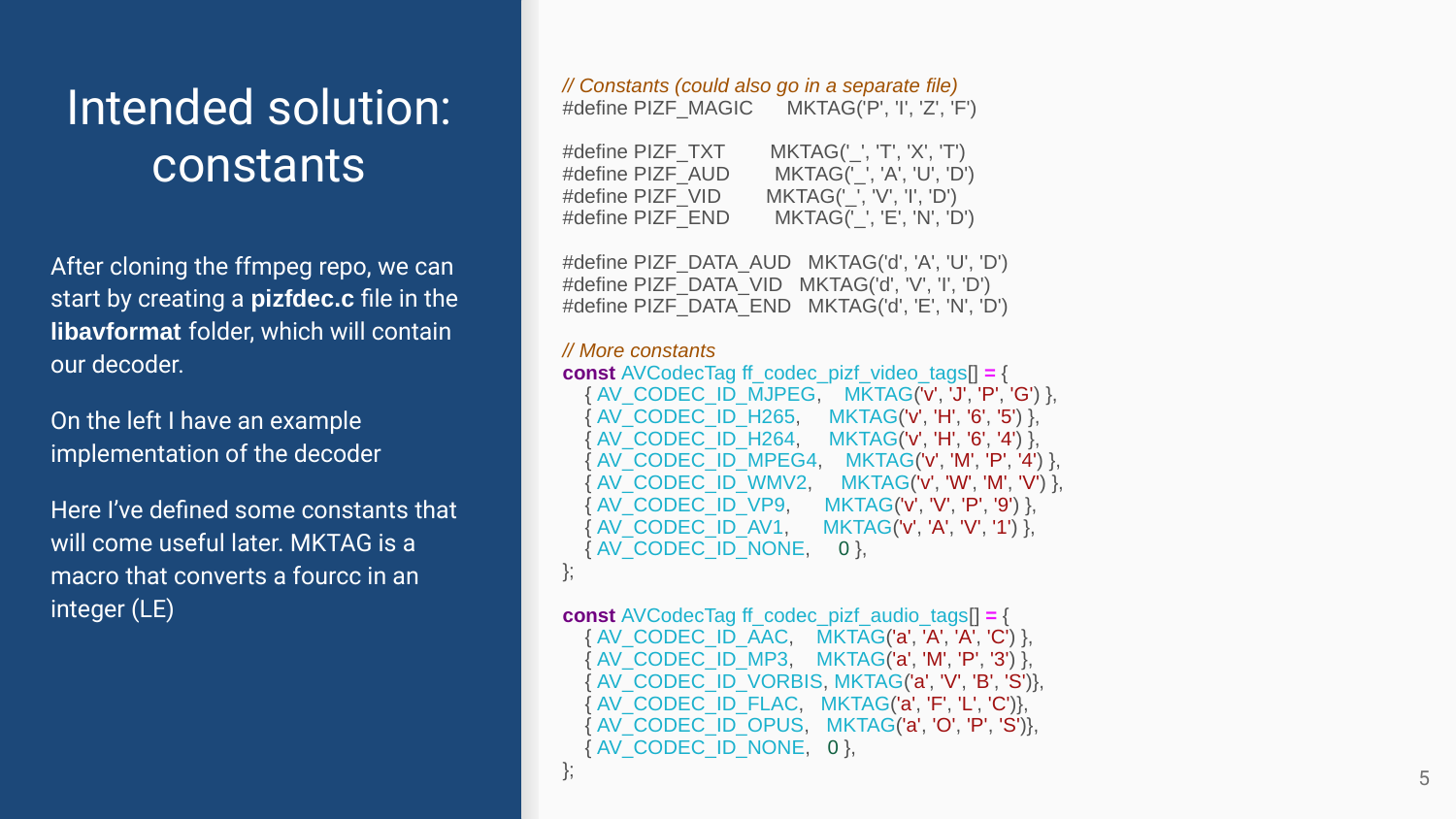

// Constants (could also go in a separate file)
#define PIZF_MAGIC      MKTAG('P', 'I', 'Z', 'F')

#define PIZF_TXT        MKTAG('_', 'T', 'X', 'T')
#define PIZF_AUD        MKTAG('_', 'A', 'U', 'D')
#define PIZF_VID        MKTAG('_', 'V', 'I', 'D')
#define PIZF_END        MKTAG('_', 'E', 'N', 'D')

#define PIZF_DATA_AUD   MKTAG('d', 'A', 'U', 'D')
#define PIZF_DATA_VID   MKTAG('d', 'V', 'I', 'D')
#define PIZF_DATA_END   MKTAG('d', 'E', 'N', 'D')

// More constants
const AVCodecTag ff_codec_pizf_video_tags[] = {
    { AV_CODEC_ID_MJPEG,    MKTAG('v', 'J', 'P', 'G') },
    { AV_CODEC_ID_H265,     MKTAG('v', 'H', '6', '5') },
    { AV_CODEC_ID_H264,     MKTAG('v', 'H', '6', '4') },
    { AV_CODEC_ID_MPEG4,    MKTAG('v', 'M', 'P', '4') },
    { AV_CODEC_ID_WMV2,     MKTAG('v', 'W', 'M', 'V') },
    { AV_CODEC_ID_VP9,      MKTAG('v', 'V', 'P', '9') },
    { AV_CODEC_ID_AV1,      MKTAG('v', 'A', 'V', '1') },
    { AV_CODEC_ID_NONE,     0 },
};

const AVCodecTag ff_codec_pizf_audio_tags[] = {
    { AV_CODEC_ID_AAC,    MKTAG('a', 'A', 'A', 'C') },
    { AV_CODEC_ID_MP3,    MKTAG('a', 'M', 'P', '3') },
    { AV_CODEC_ID_VORBIS, MKTAG('a', 'V', 'B', 'S')},
    { AV_CODEC_ID_FLAC,   MKTAG('a', 'F', 'L', 'C')},
    { AV_CODEC_ID_OPUS,   MKTAG('a', 'O', 'P', 'S')},
    { AV_CODEC_ID_NONE,   0 },
};

# Intended solution:
constants
After cloning the ffmpeg repo, we can start by creating a pizfdec.c file in the libavformat folder, which will contain our decoder.
On the left I have an example implementation of the decoder
Here I’ve defined some constants that will come useful later. MKTAG is a macro that converts a fourcc in an integer (LE)
5